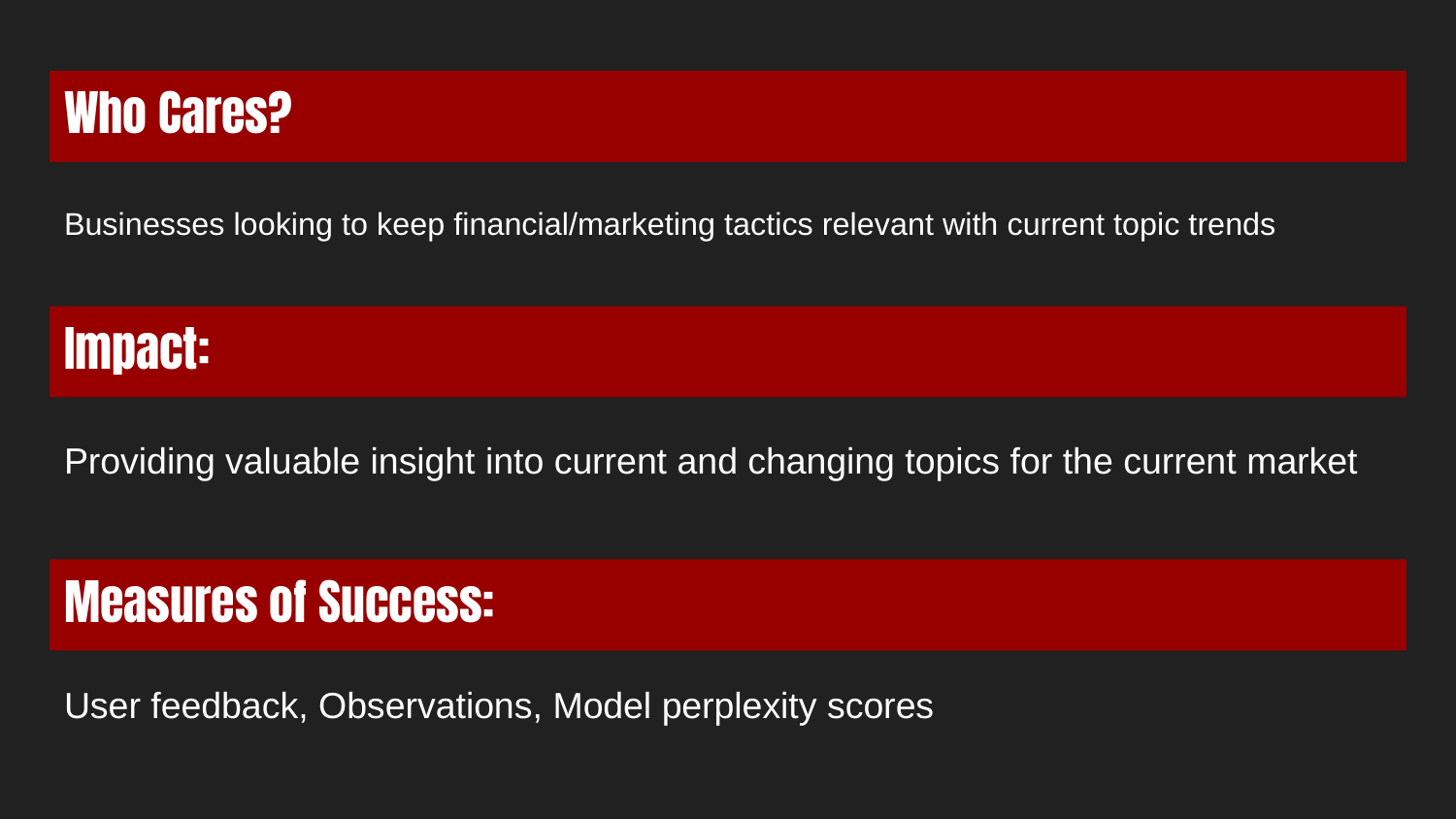

# Who Cares?
Businesses looking to keep financial/marketing tactics relevant with current topic trends
Impact:
Providing valuable insight into current and changing topics for the current market
Measures of Success:
User feedback, Observations, Model perplexity scores